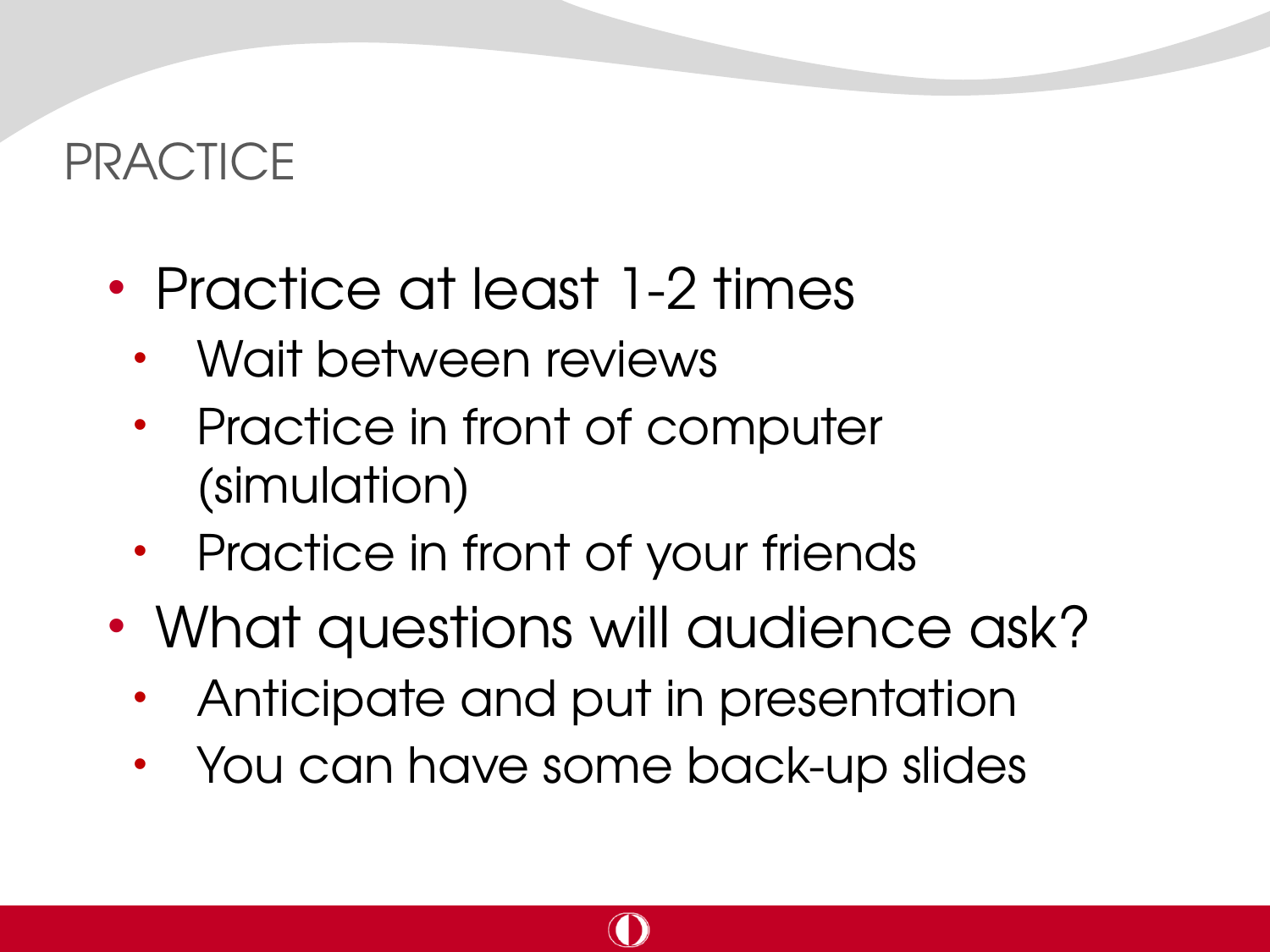

# PRACTICE
Practice at least 1-2 times
Wait between reviews
Practice in front of computer (simulation)
Practice in front of your friends
What questions will audience ask?
Anticipate and put in presentation
You can have some back-up slides